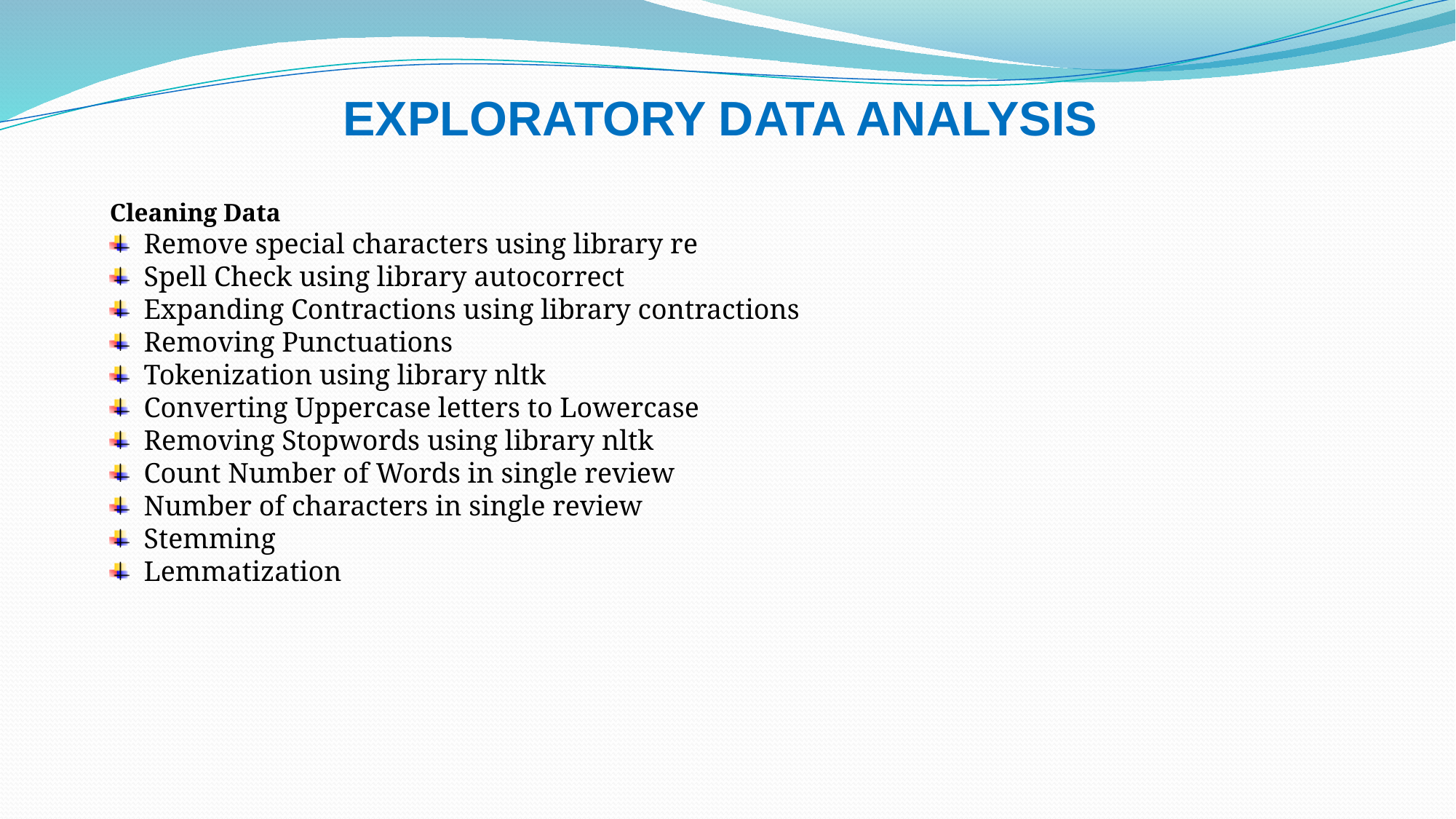

EXPLORATORY DATA ANALYSIS
Cleaning Data
Remove special characters using library re
Spell Check using library autocorrect
Expanding Contractions using library contractions
Removing Punctuations
Tokenization using library nltk
Converting Uppercase letters to Lowercase
Removing Stopwords using library nltk
Count Number of Words in single review
Number of characters in single review
Stemming
Lemmatization